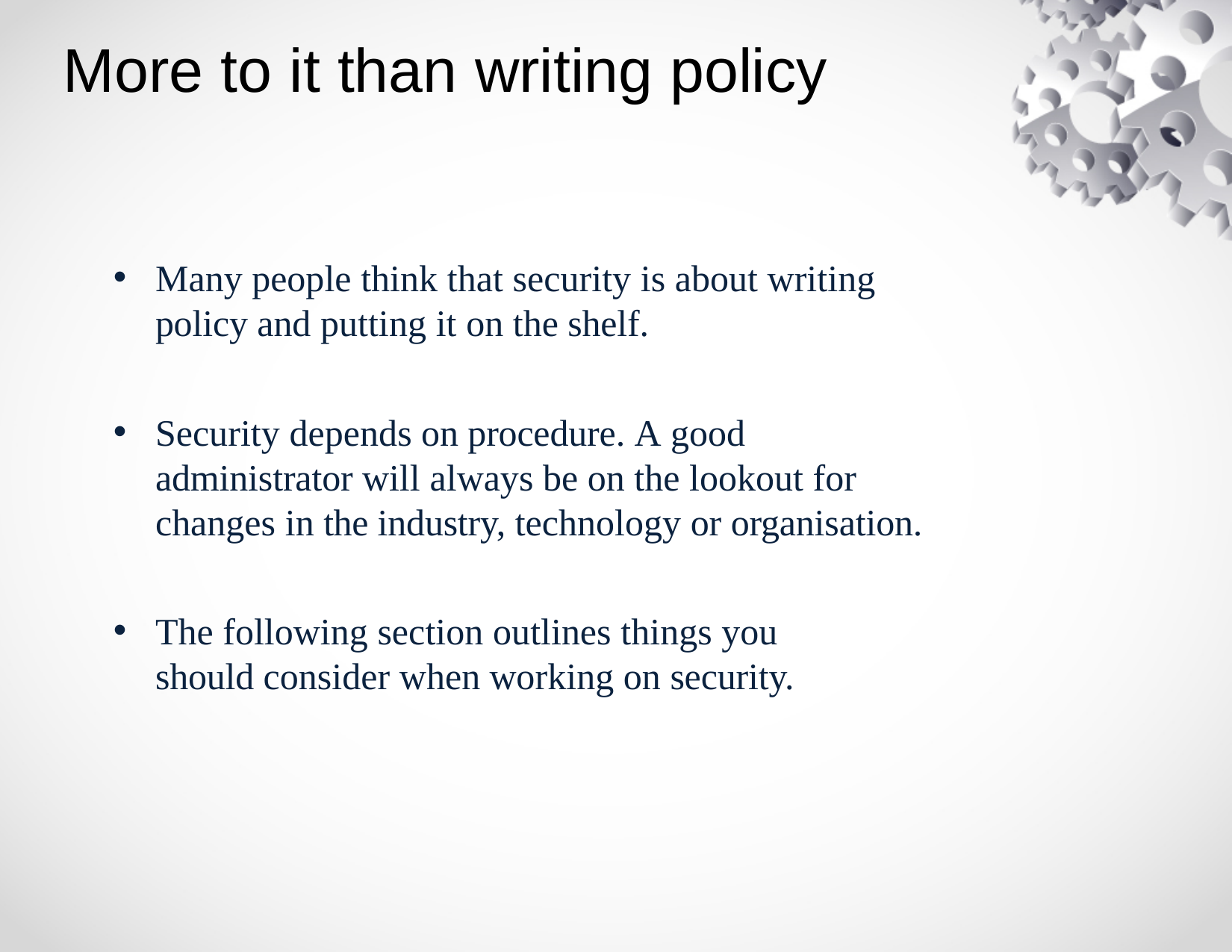

# More to it than writing policy
Many people think that security is about writing policy and putting it on the shelf.

Security depends on procedure. A good administrator will always be on the lookout for changes in the industry, technology or organisation.

The following section outlines things you should consider when working on security.